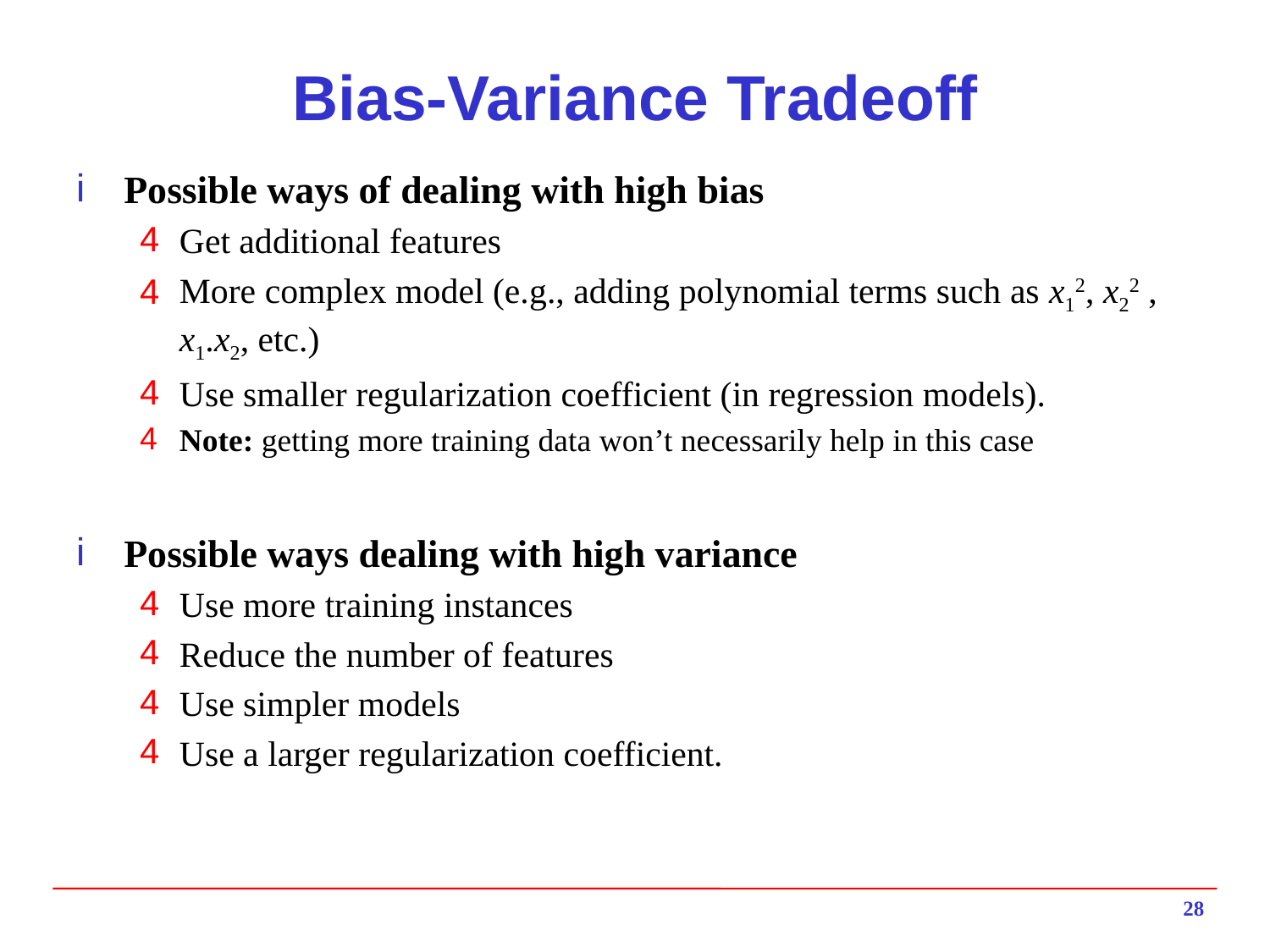

# Bias-Variance Tradeoff
Possible ways of dealing with high bias
Get additional features
More complex model (e.g., adding polynomial terms such as x12, x22 , x1.x2, etc.)
Use smaller regularization coefficient (in regression models).
Note: getting more training data won’t necessarily help in this case

Possible ways dealing with high variance
Use more training instances
Reduce the number of features
Use simpler models
Use a larger regularization coefficient.
28